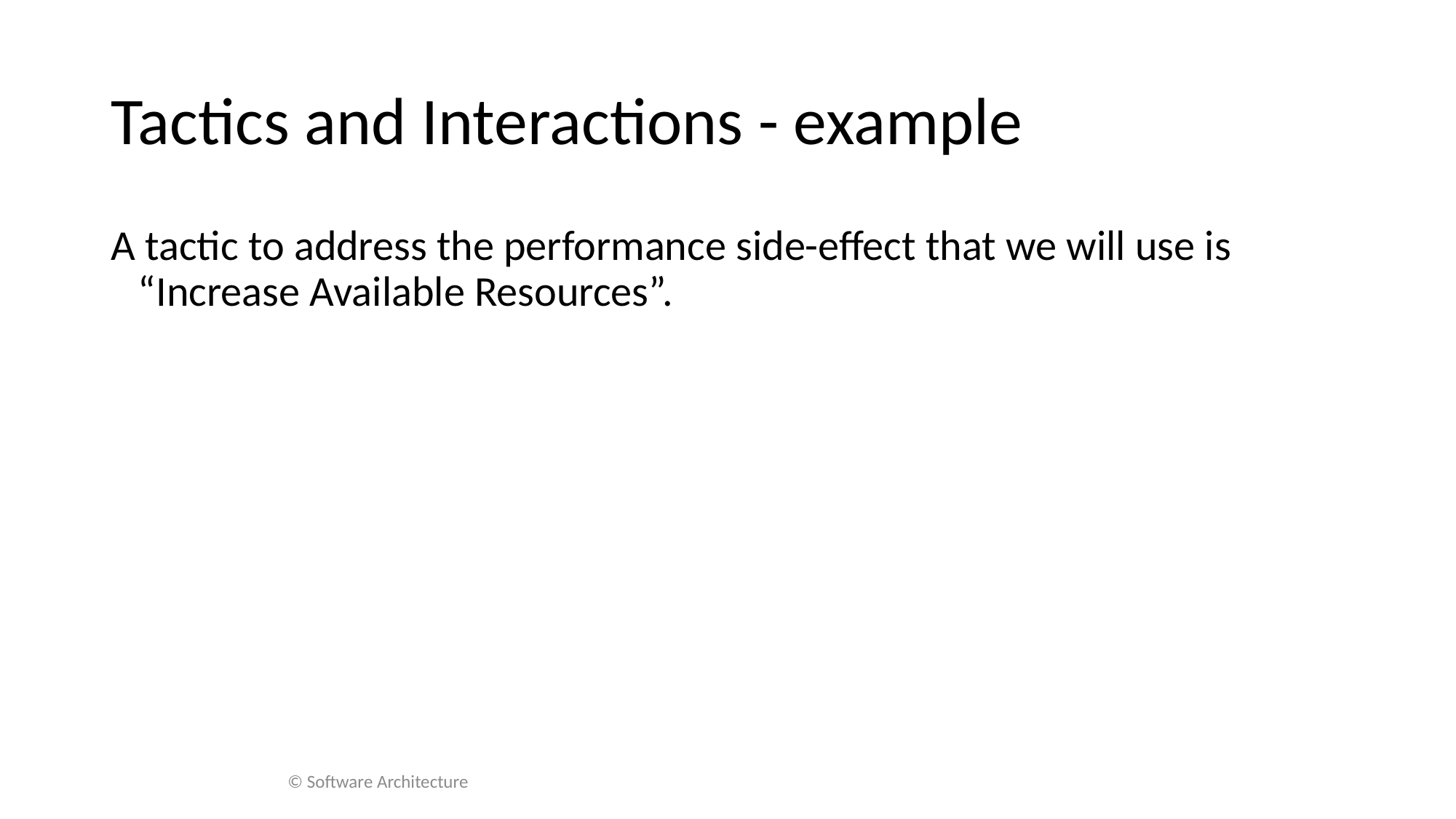

# Tactics and Interactions - example
A tactic to address the performance side-effect that we will use is “Increase Available Resources”.
© Software Architecture